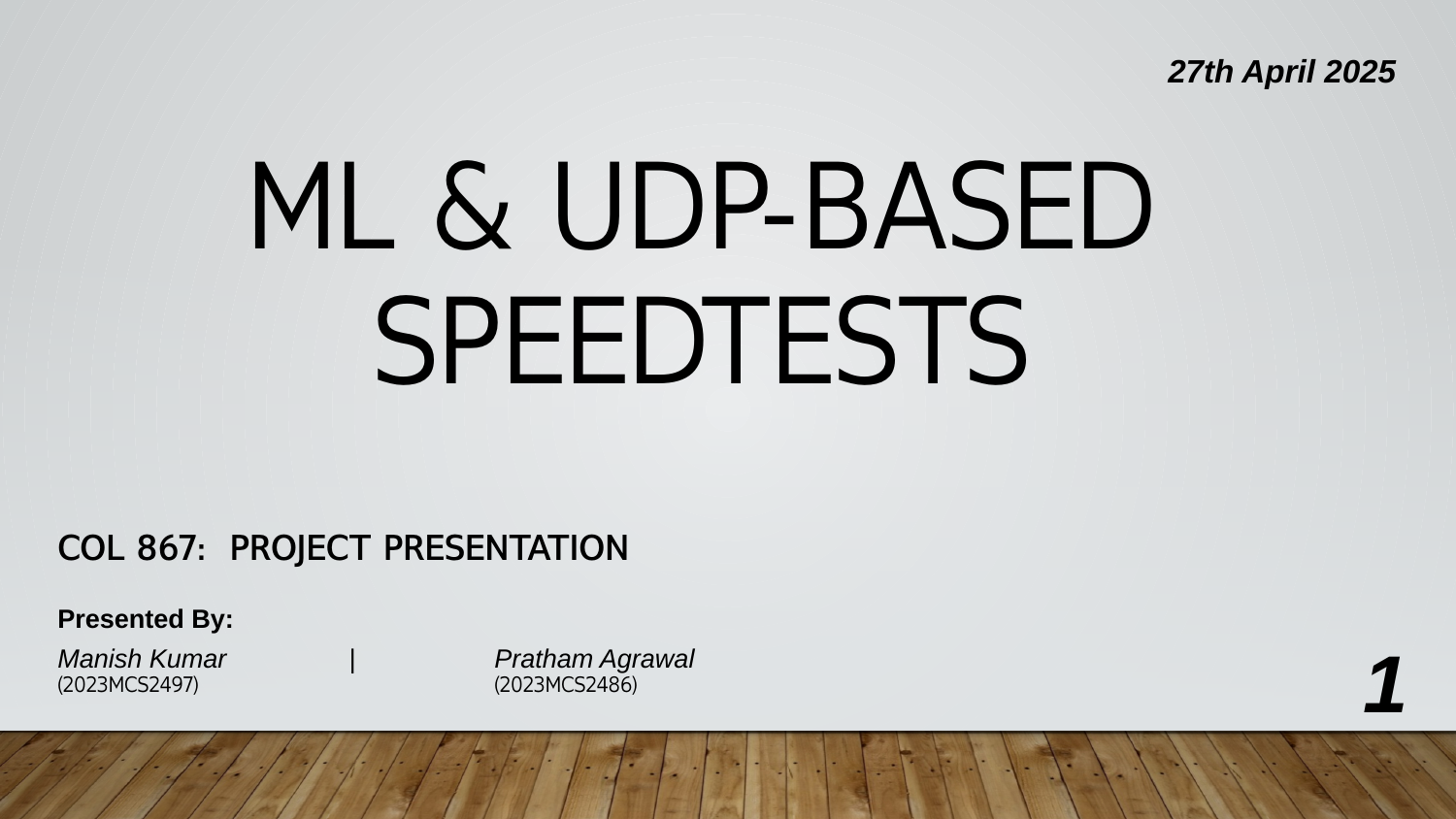

27th April 2025
# ML & UDP-based SpeedTests
COL 867:  PROJECT PRESENTATION
Presented By:

Manish Kumar 	| 	Pratham Agrawal
(2023MCS2497) 		(2023MCS2486)
1